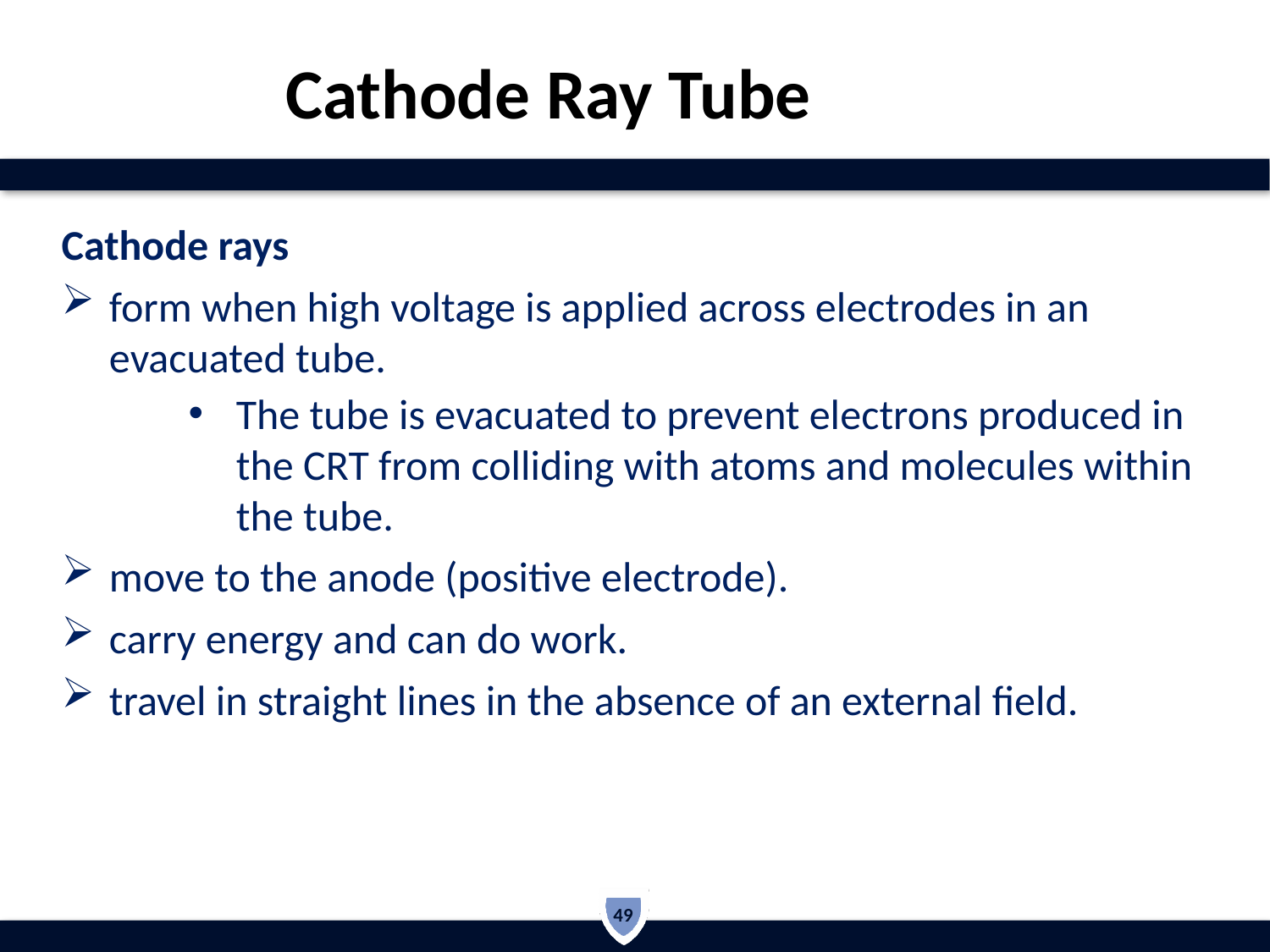

Cathode Ray Tube
Cathode rays
form when high voltage is applied across electrodes in an evacuated tube.
The tube is evacuated to prevent electrons produced in the CRT from colliding with atoms and molecules within the tube.
move to the anode (positive electrode).
carry energy and can do work.
travel in straight lines in the absence of an external field.
49